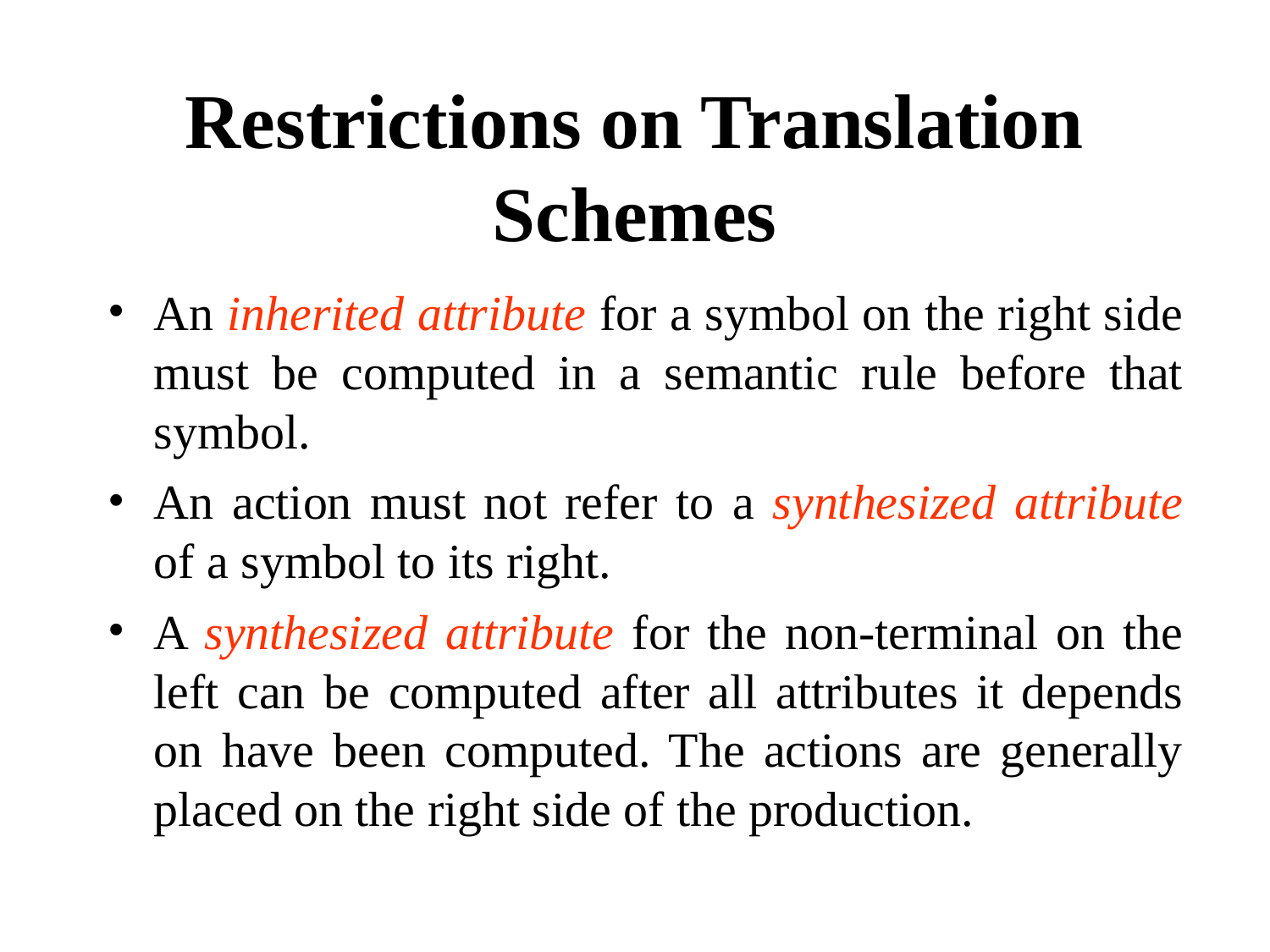

Restrictions on Translation Schemes
An inherited attribute for a symbol on the right side must be computed in a semantic rule before that symbol.
An action must not refer to a synthesized attribute of a symbol to its right.
A synthesized attribute for the non-terminal on the left can be computed after all attributes it depends on have been computed. The actions are generally placed on the right side of the production.